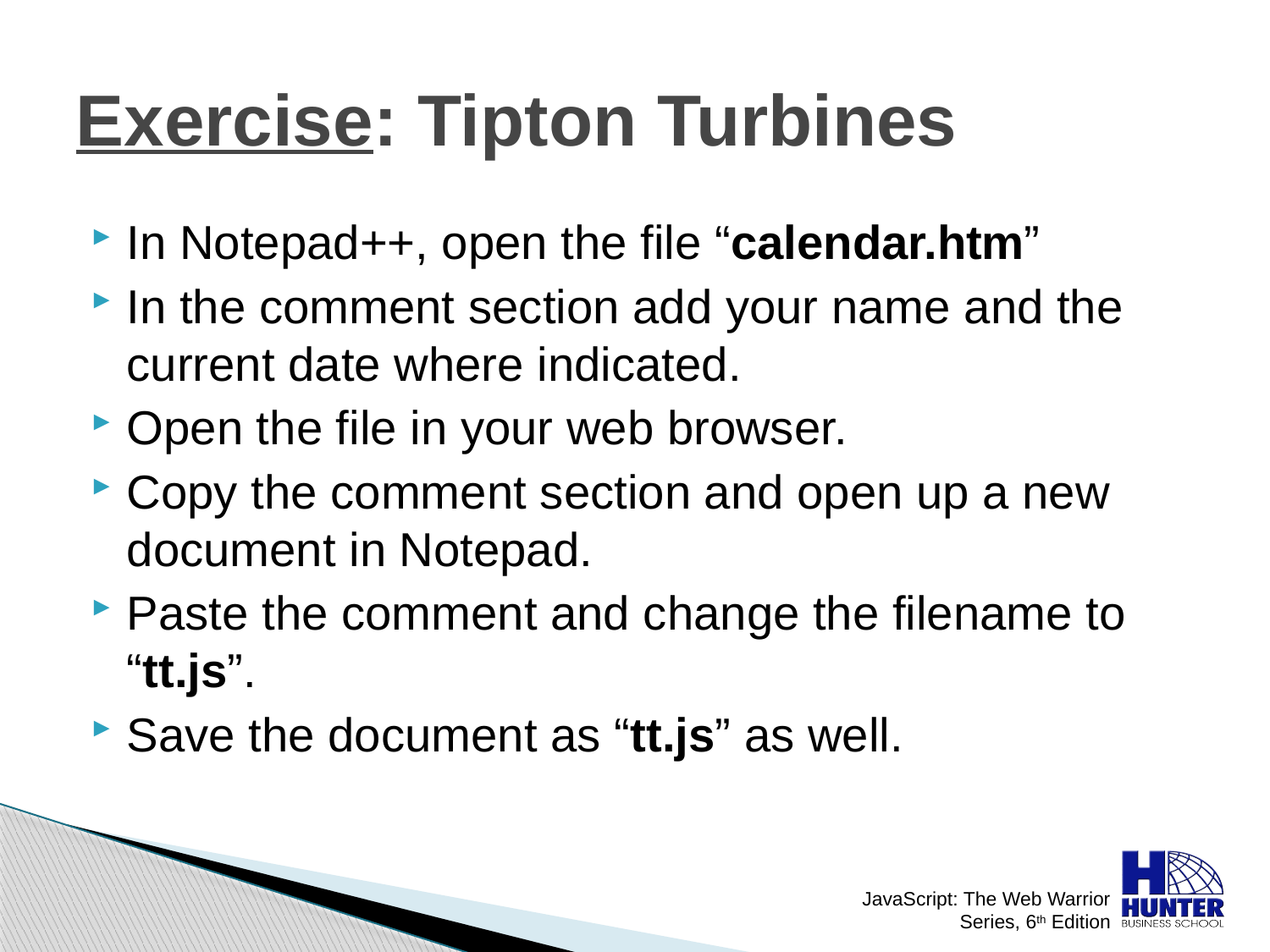

# Exercise: Tipton Turbines
In Notepad++, open the file “calendar.htm”
In the comment section add your name and the current date where indicated.
Open the file in your web browser.
Copy the comment section and open up a new document in Notepad.
Paste the comment and change the filename to “tt.js”.
Save the document as “tt.js” as well.